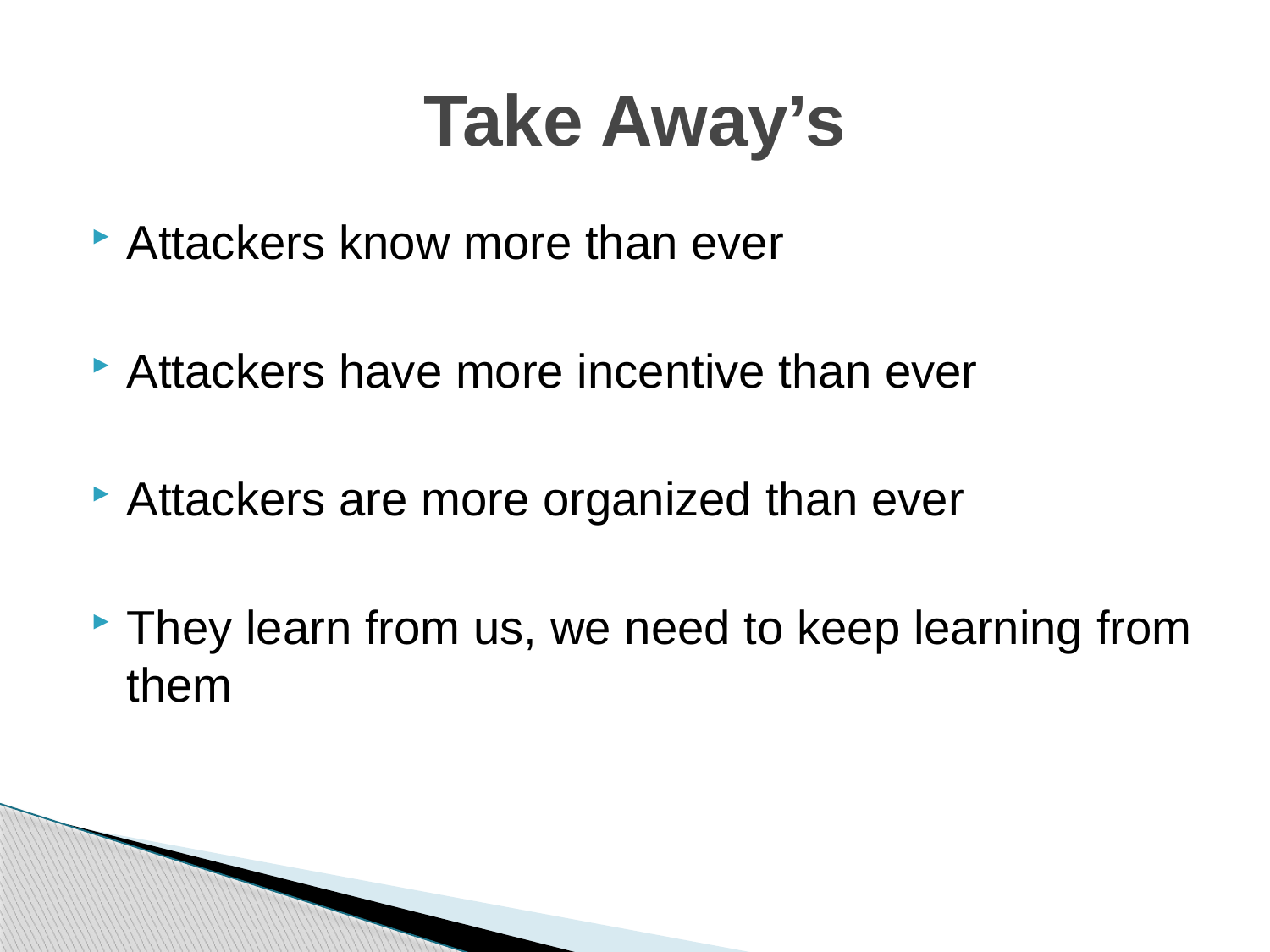

# Take Away’s
Attackers know more than ever

Attackers have more incentive than ever

Attackers are more organized than ever

They learn from us, we need to keep learning from them